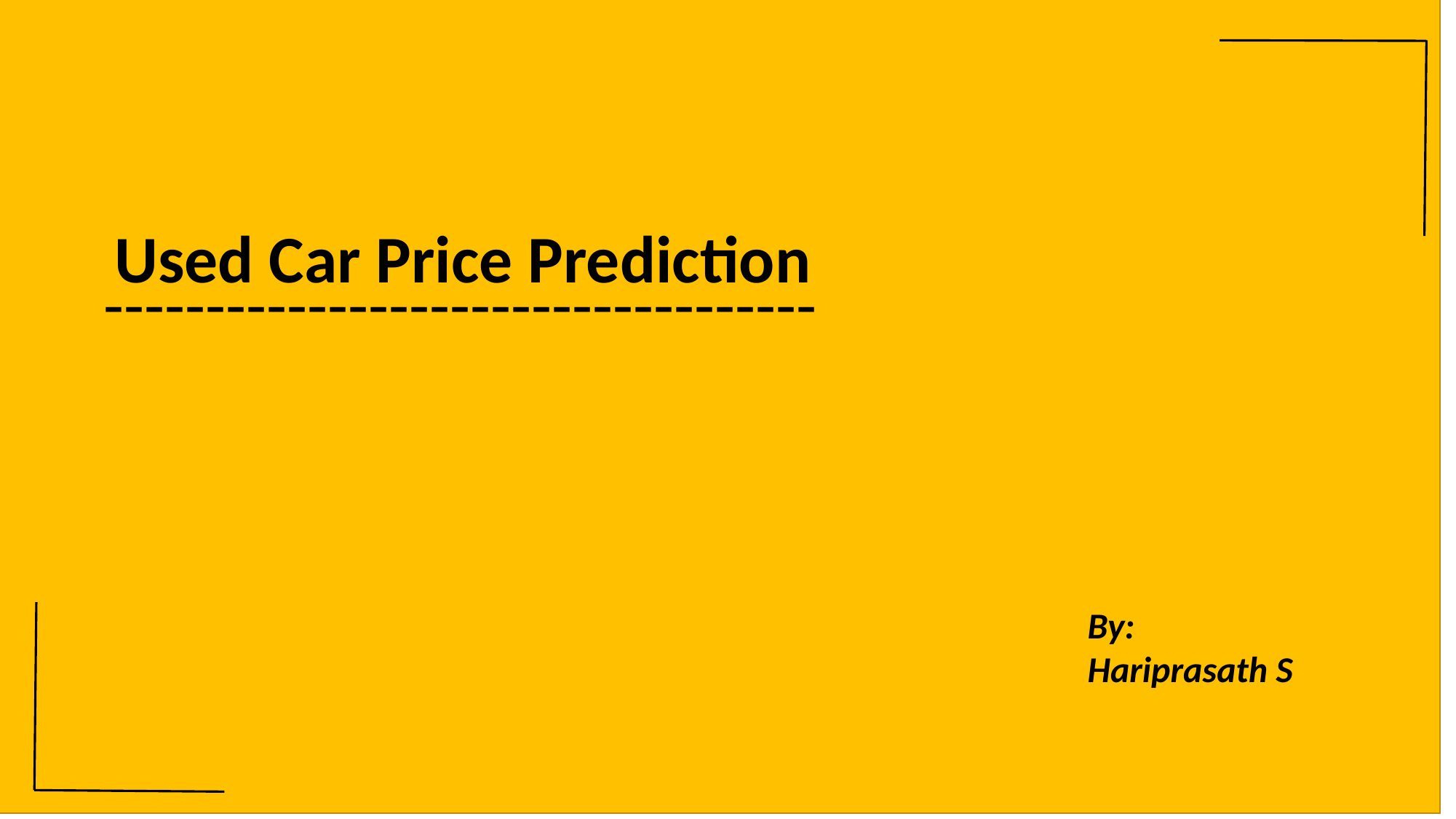

Used Car Price Prediction
-----------------------------------
By:
Hariprasath S